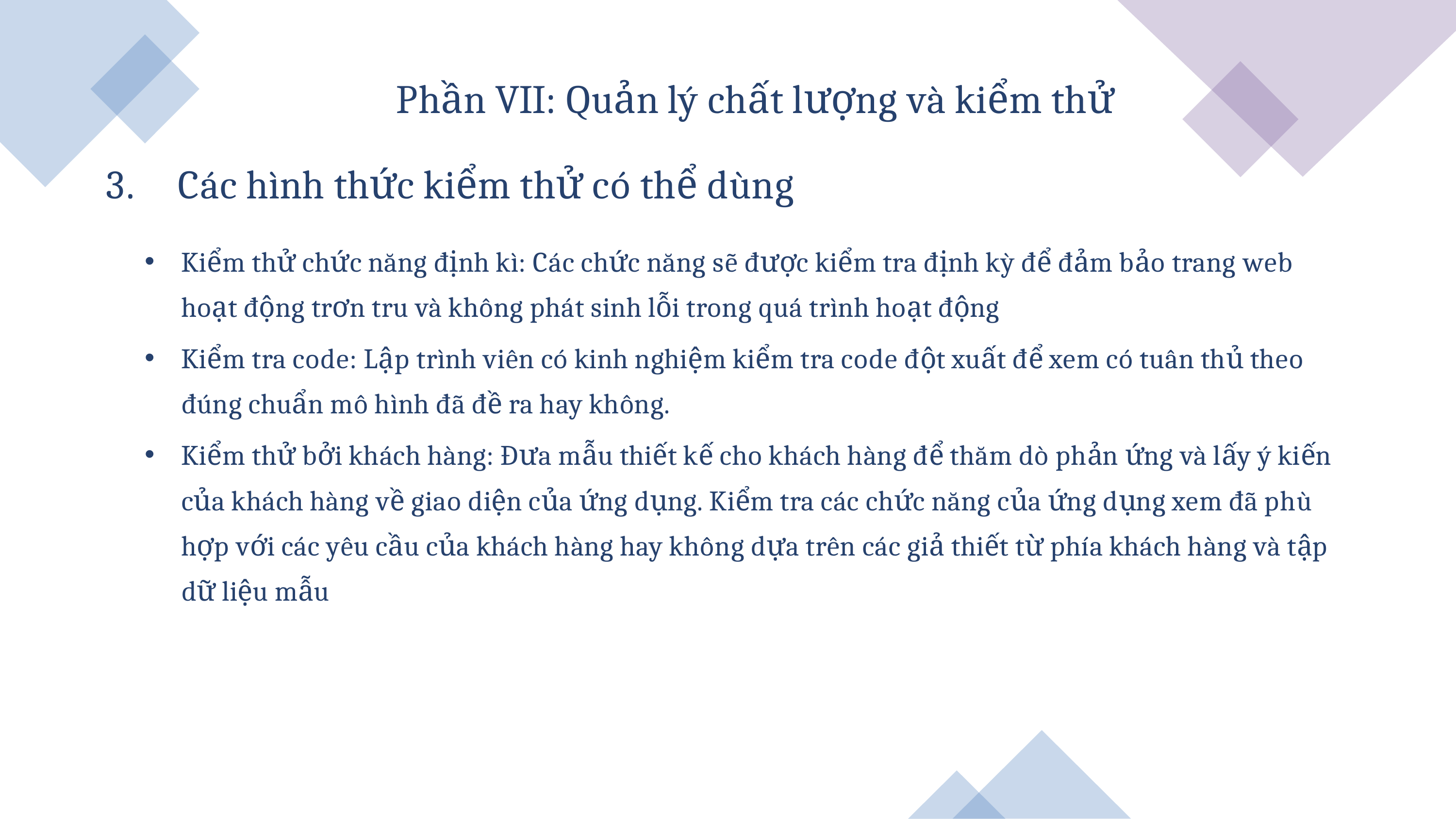

Phần VII: Quản lý chất lượng và kiểm thử
3.	Các hình thức kiểm thử có thể dùng

Kiểm thử chức năng định kì: Các chức năng sẽ được kiểm tra định kỳ để đảm bảo trang web hoạt động trơn tru và không phát sinh lỗi trong quá trình hoạt động
Kiểm tra code: Lập trình viên có kinh nghiệm kiểm tra code đột xuất để xem có tuân thủ theo đúng chuẩn mô hình đã đề ra hay không.
Kiểm thử bởi khách hàng: Đưa mẫu thiết kế cho khách hàng để thăm dò phản ứng và lấy ý kiến của khách hàng về giao diện của ứng dụng. Kiểm tra các chức năng của ứng dụng xem đã phù hợp với các yêu cầu của khách hàng hay không dựa trên các giả thiết từ phía khách hàng và tập dữ liệu mẫu